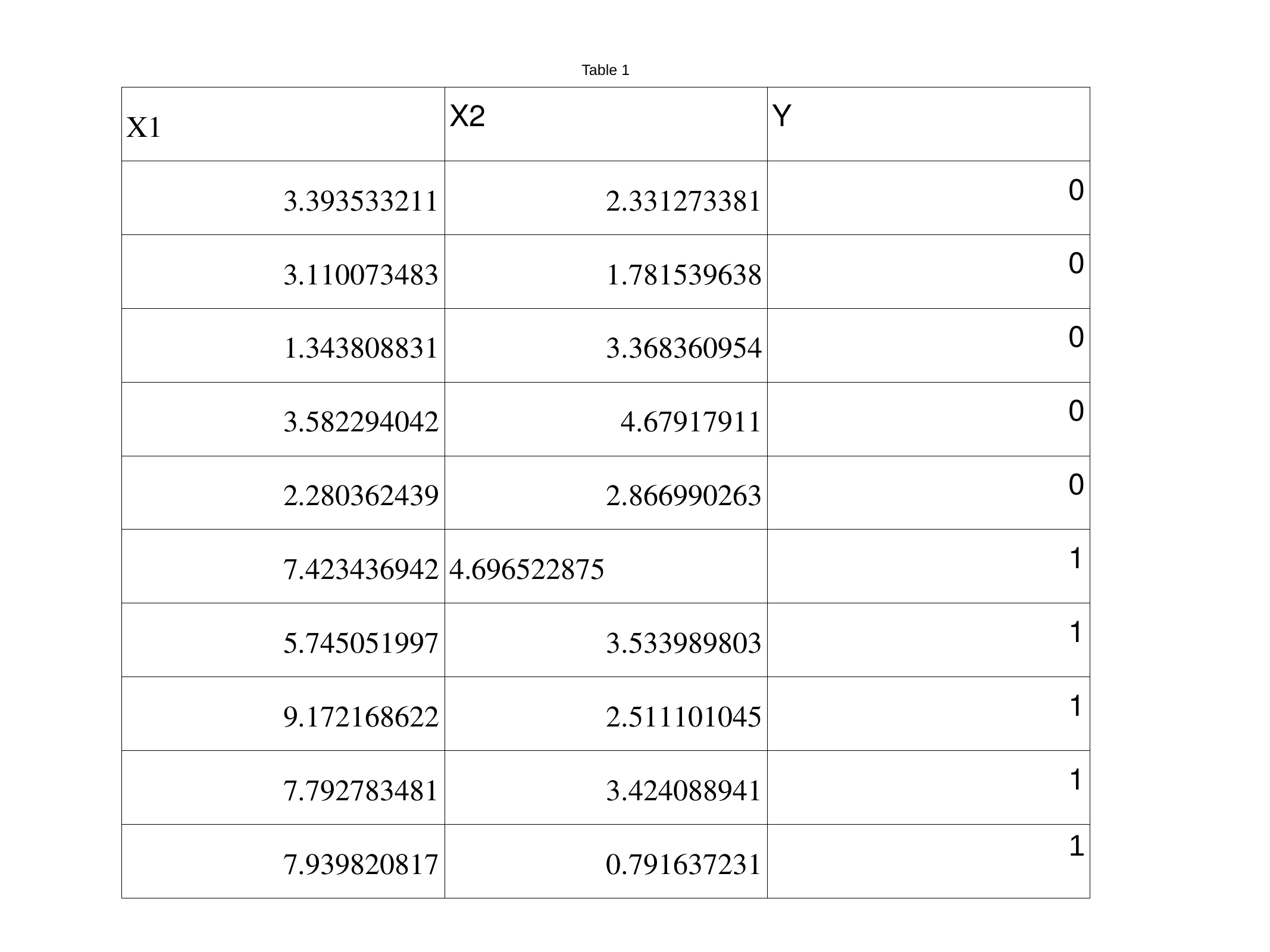

| Table 1 |  |  |
| --- | --- | --- |
| X1 | X2 | Y |
| 3.393533211 | 2.331273381 | 0 |
| 3.110073483 | 1.781539638 | 0 |
| 1.343808831 | 3.368360954 | 0 |
| 3.582294042 | 4.67917911 | 0 |
| 2.280362439 | 2.866990263 | 0 |
| 7.423436942 | 4.696522875 | 1 |
| 5.745051997 | 3.533989803 | 1 |
| 9.172168622 | 2.511101045 | 1 |
| 7.792783481 | 3.424088941 | 1 |
| 7.939820817 | 0.791637231 | 1 |